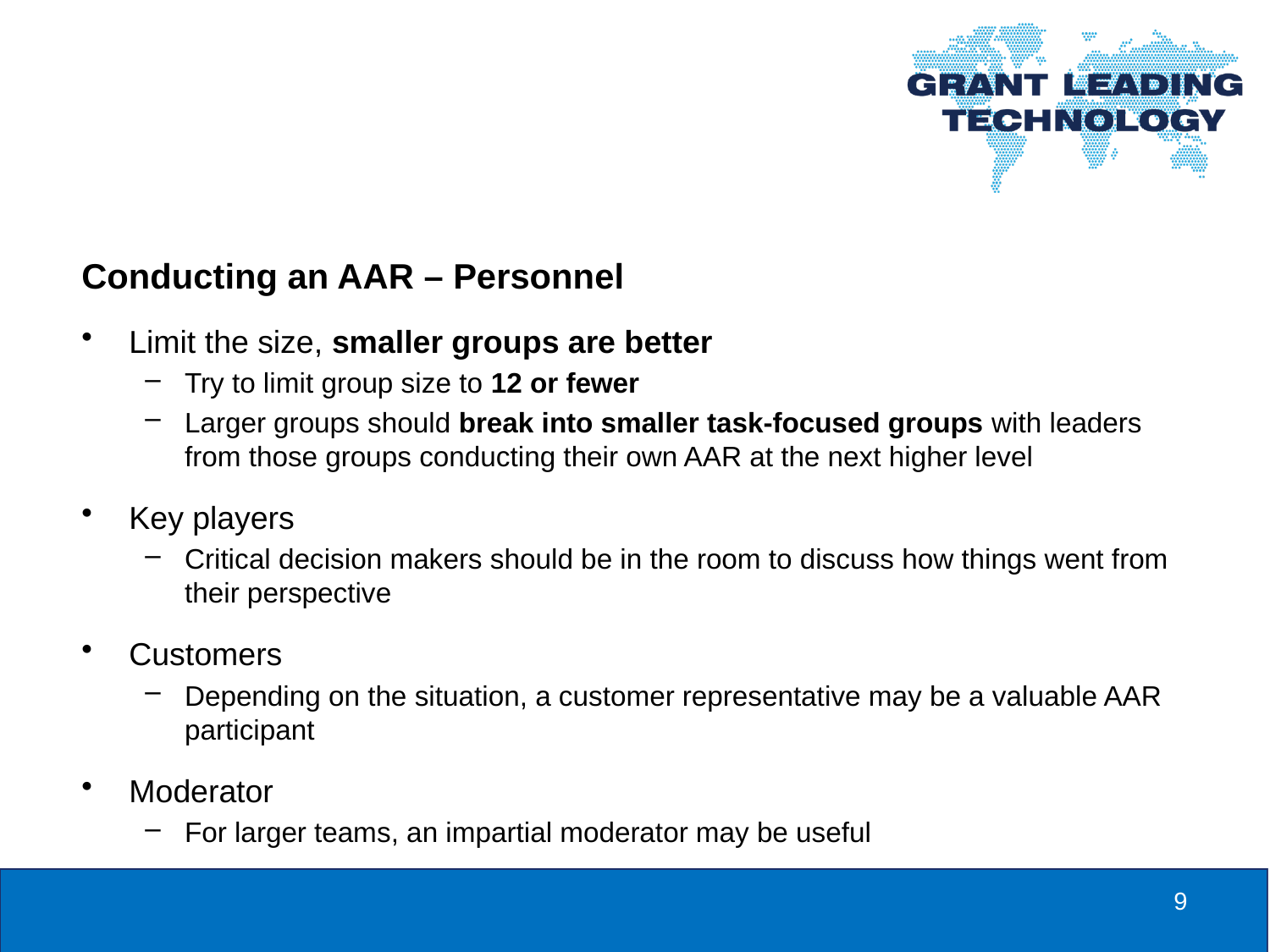

Conducting an AAR – Personnel
Limit the size, smaller groups are better
Try to limit group size to 12 or fewer
Larger groups should break into smaller task-focused groups with leaders from those groups conducting their own AAR at the next higher level
Key players
Critical decision makers should be in the room to discuss how things went from their perspective
Customers
Depending on the situation, a customer representative may be a valuable AAR participant
Moderator
For larger teams, an impartial moderator may be useful